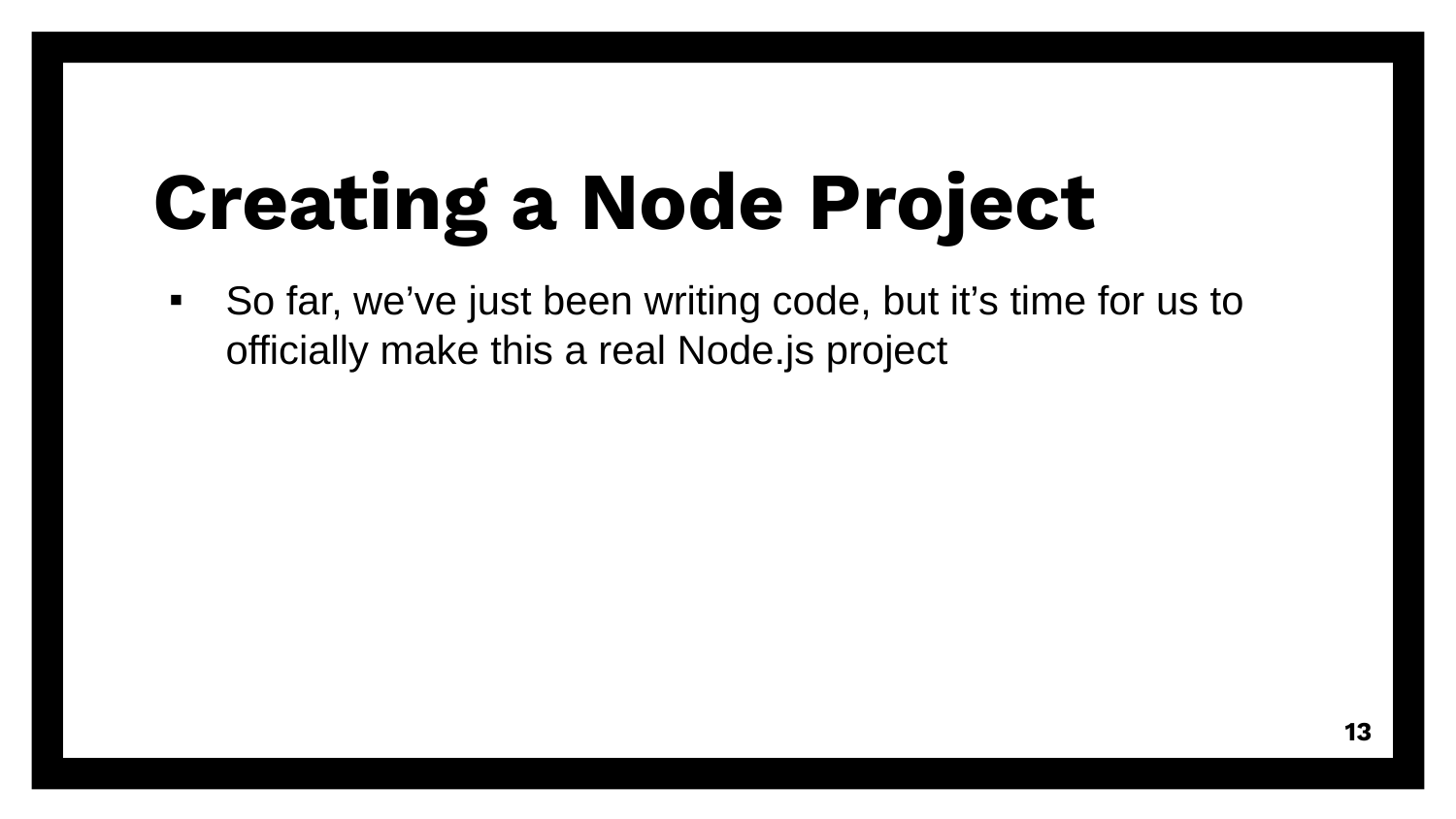

# Creating a Node Project
So far, we’ve just been writing code, but it’s time for us to officially make this a real Node.js project
13